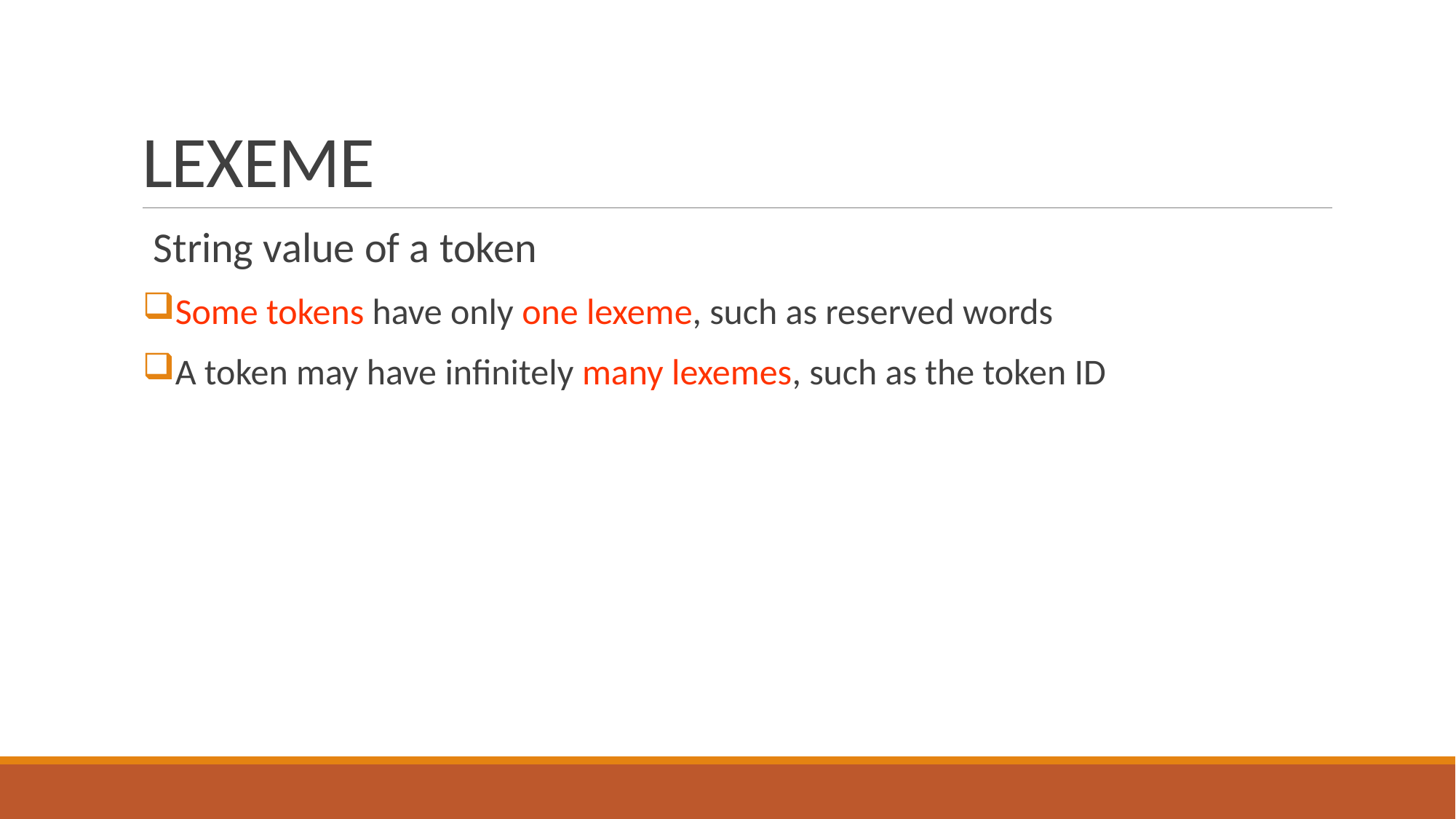

# LEXEME
String value of a token
Some tokens have only one lexeme, such as reserved words
A token may have infinitely many lexemes, such as the token ID